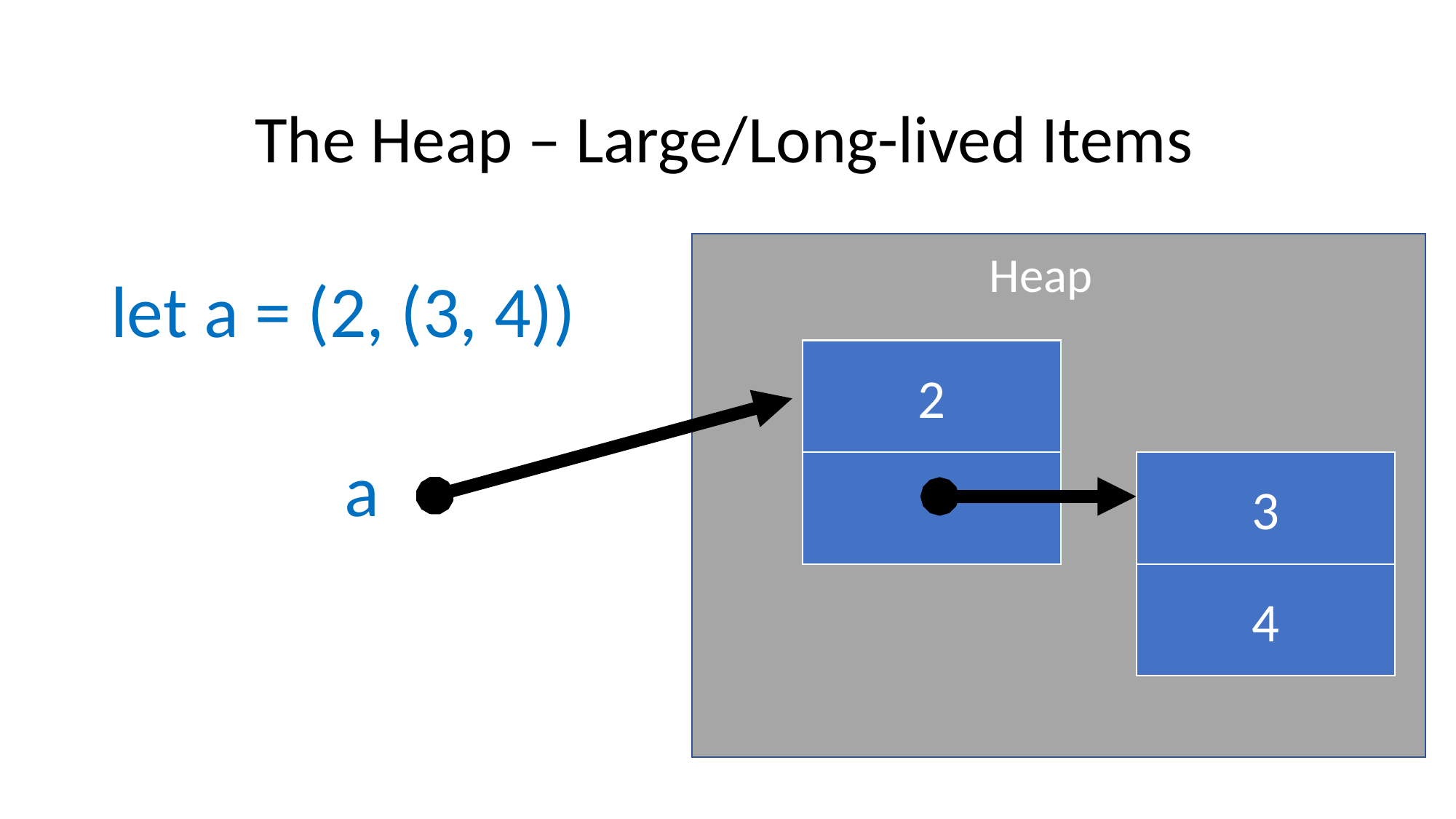

#
The Heap – Large/Long-lived Items

Heap
let a = (2, (3, 4))
2

a
3
4